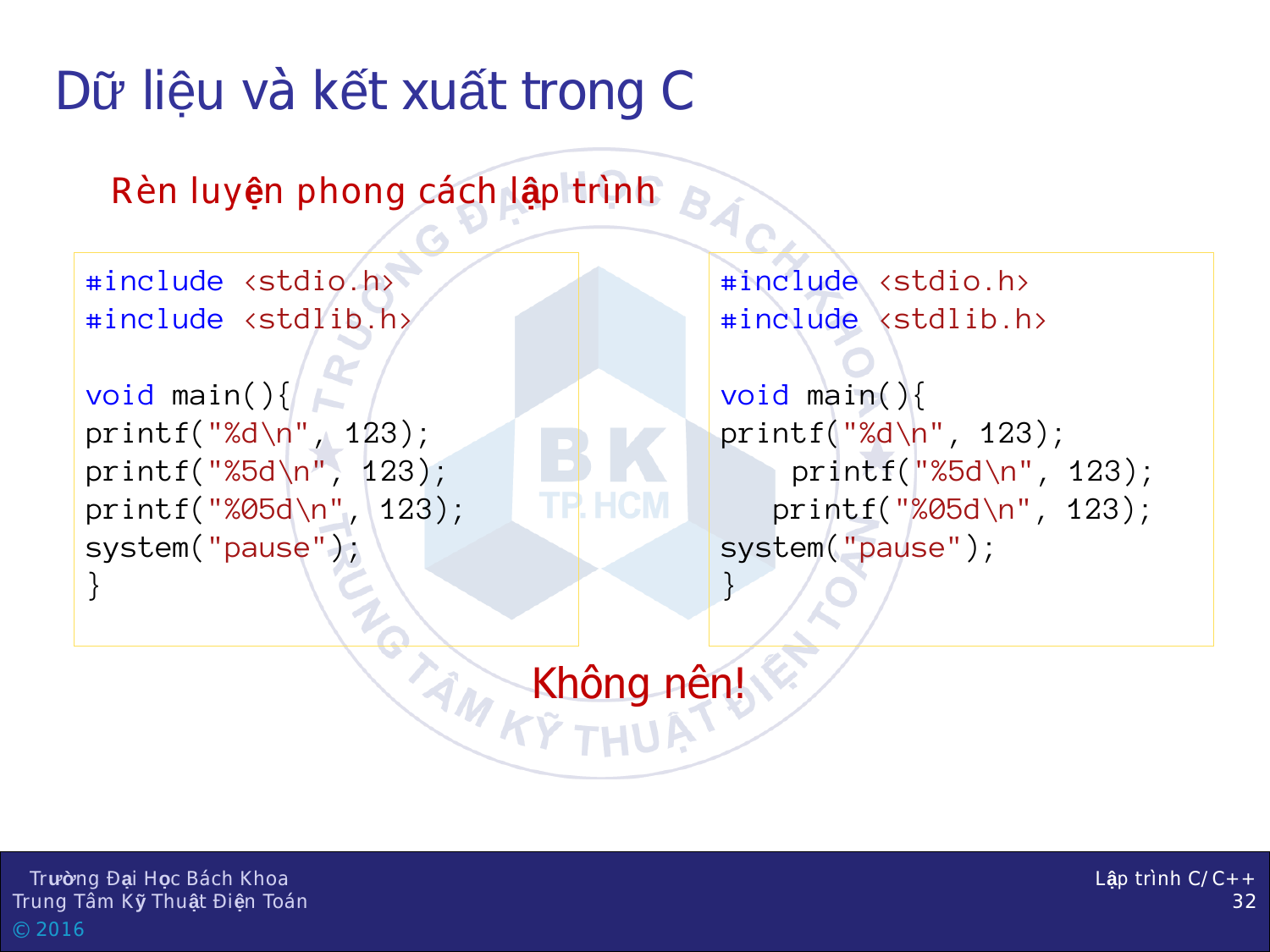

# Dữ liệu và kết xuất trong C
Rèn luyện phong cách lập trình
#include <stdio.h>
#include <stdlib.h>

void main(){
printf("%d\n", 123);
printf("%5d\n", 123);
printf("%05d\n", 123);
system("pause");
}

#include <stdio.h>
#include <stdlib.h>

void main(){
printf("%d\n", 123);
	printf("%5d\n", 123);
   printf("%05d\n", 123);
system("pause");
}

Không nên!